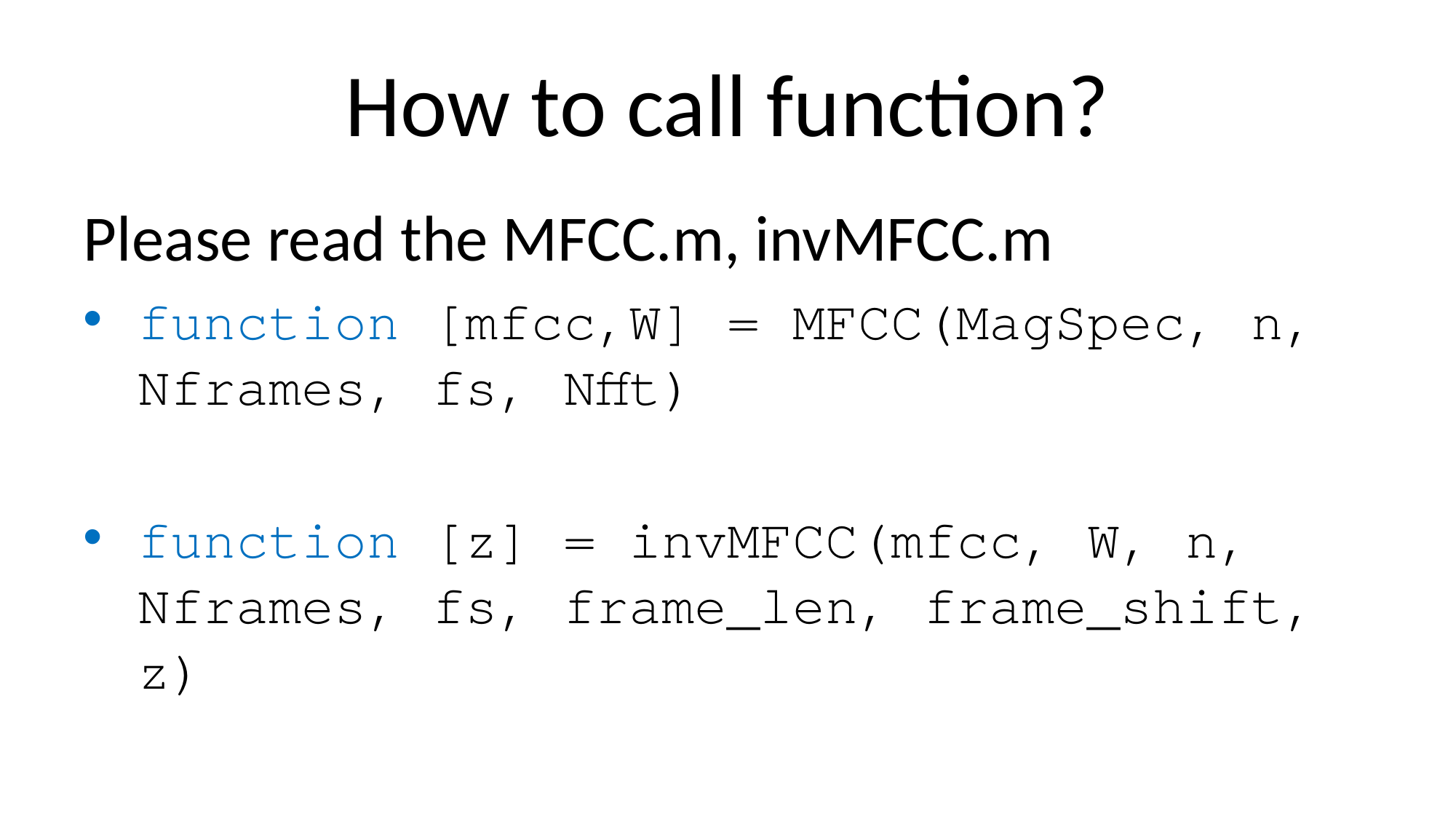

# How to call function?
Please read the MFCC.m, invMFCC.m
function [mfcc,W] = MFCC(MagSpec, n, Nframes, fs, Nfft)

function [z] = invMFCC(mfcc, W, n, Nframes, fs, frame_len, frame_shift, z)